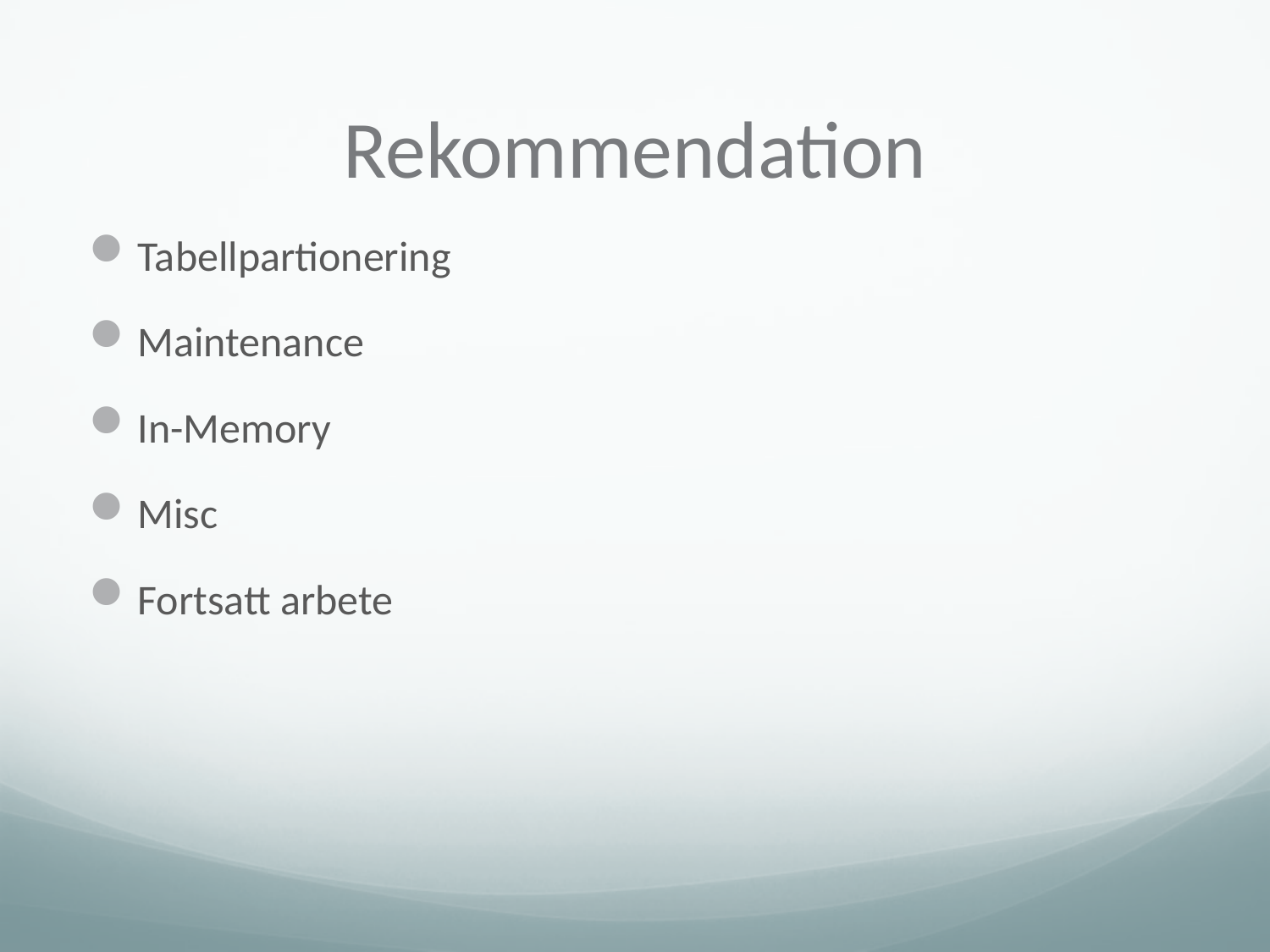

# Rekommendation
Tabellpartionering
Maintenance
In-Memory
Misc
Fortsatt arbete